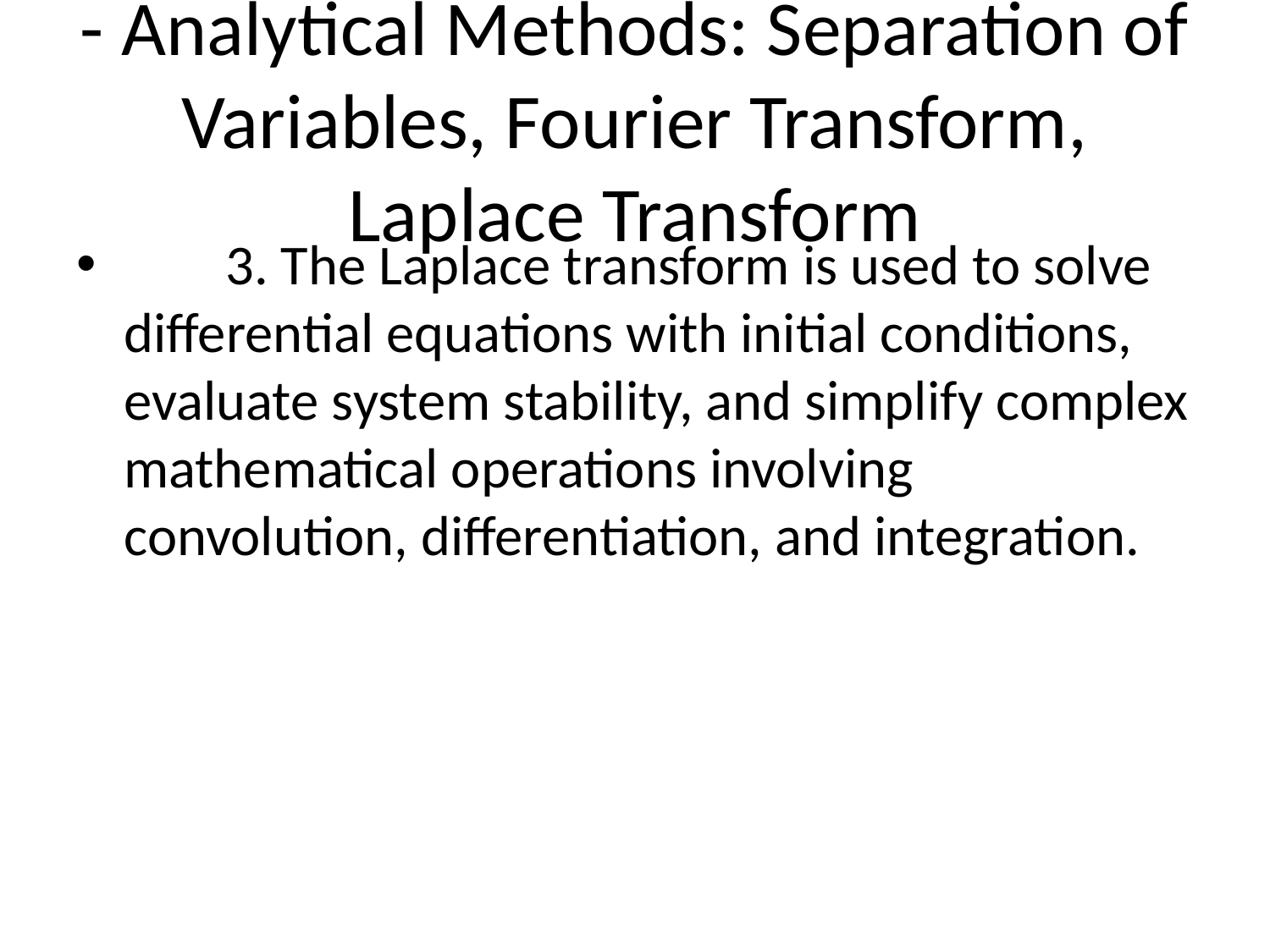

# - Analytical Methods: Separation of Variables, Fourier Transform, Laplace Transform
        3. The Laplace transform is used to solve differential equations with initial conditions, evaluate system stability, and simplify complex mathematical operations involving convolution, differentiation, and integration.